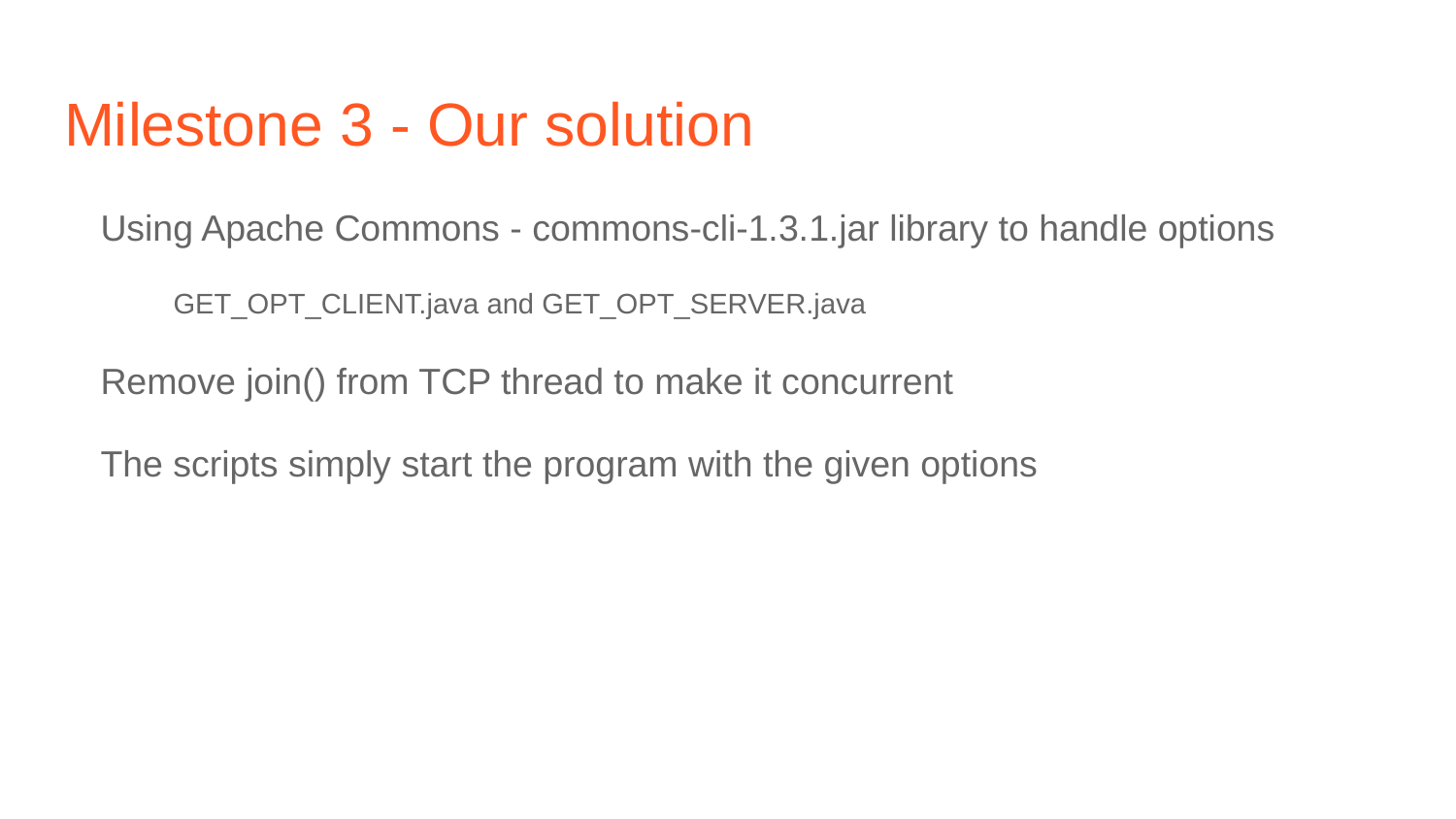

# Milestone 3 - Our solution
Using Apache Commons - commons-cli-1.3.1.jar library to handle options
GET_OPT_CLIENT.java and GET_OPT_SERVER.java
Remove join() from TCP thread to make it concurrent
The scripts simply start the program with the given options